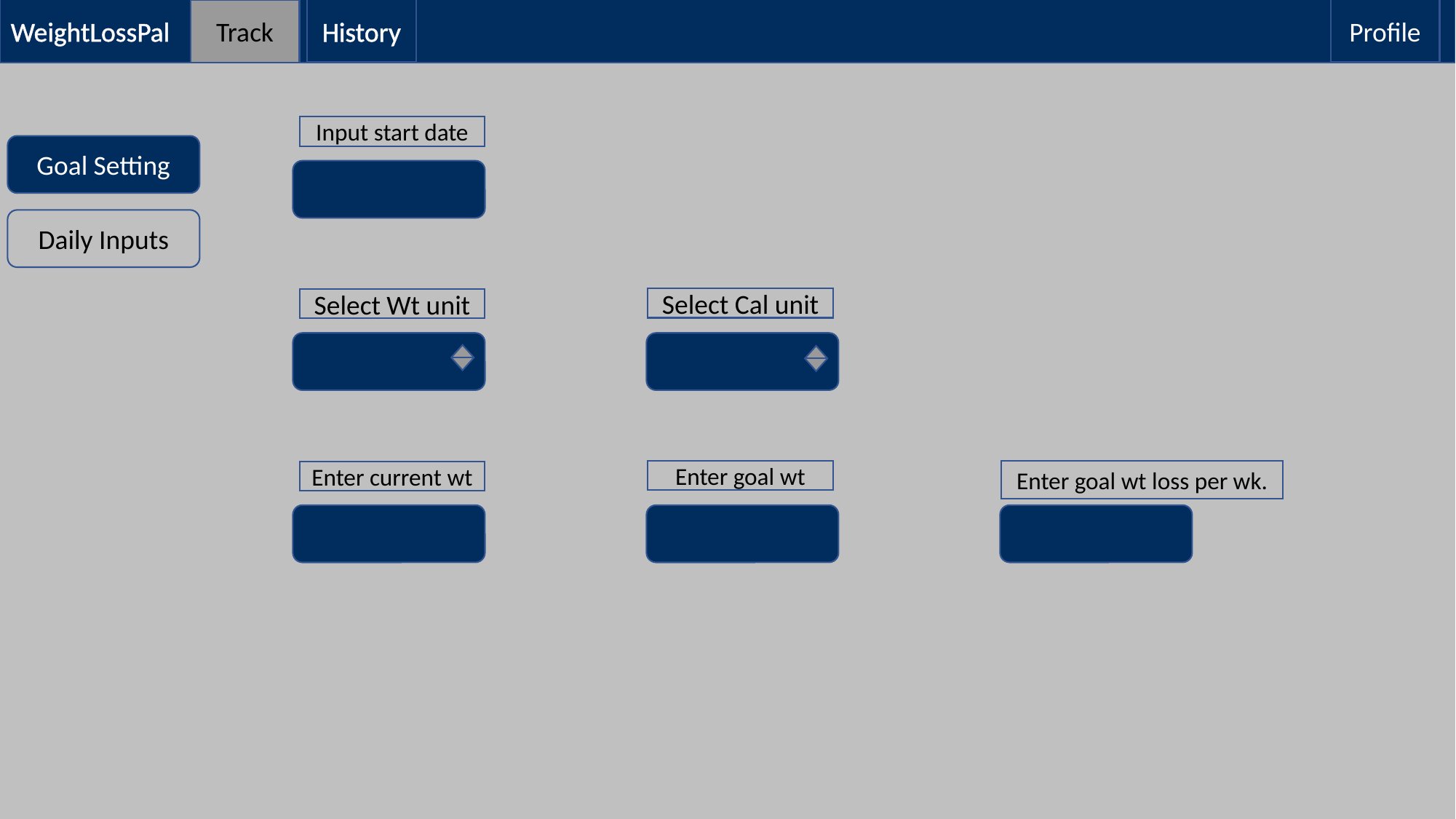

Track
WeightLossPal
History
Profile
Input start date
Goal Setting

Daily Inputs
Select Cal unit
Select Wt unit

Enter goal wt
Enter goal wt loss per wk.
Enter current wt